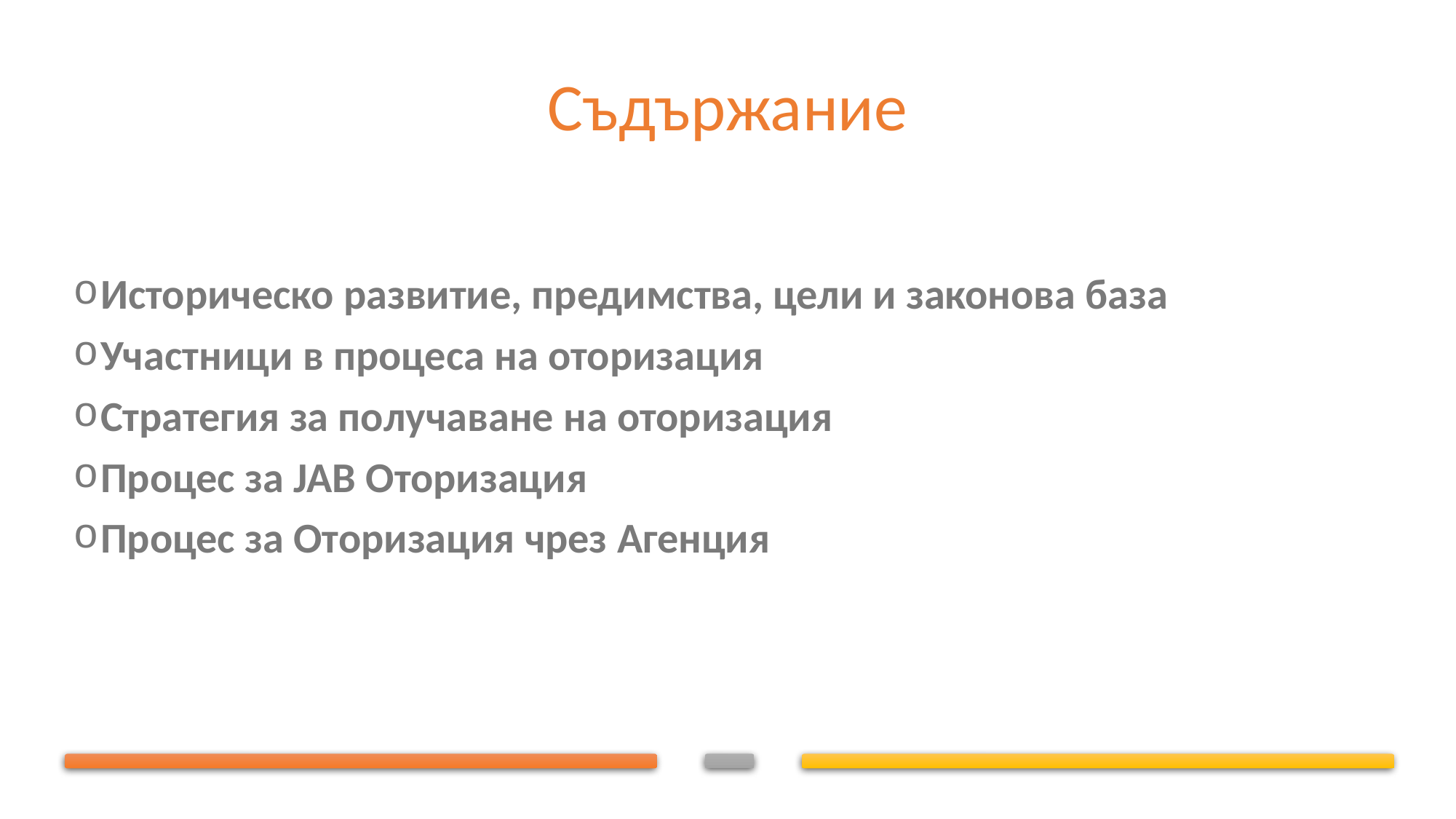

# Съдържание
Историческо развитие, предимства, цели и законова база
Участници в процеса на оторизация
Стратегия за получаване на оторизация
Процес за JAB Оторизация
Процес за Оторизация чрез Агенция